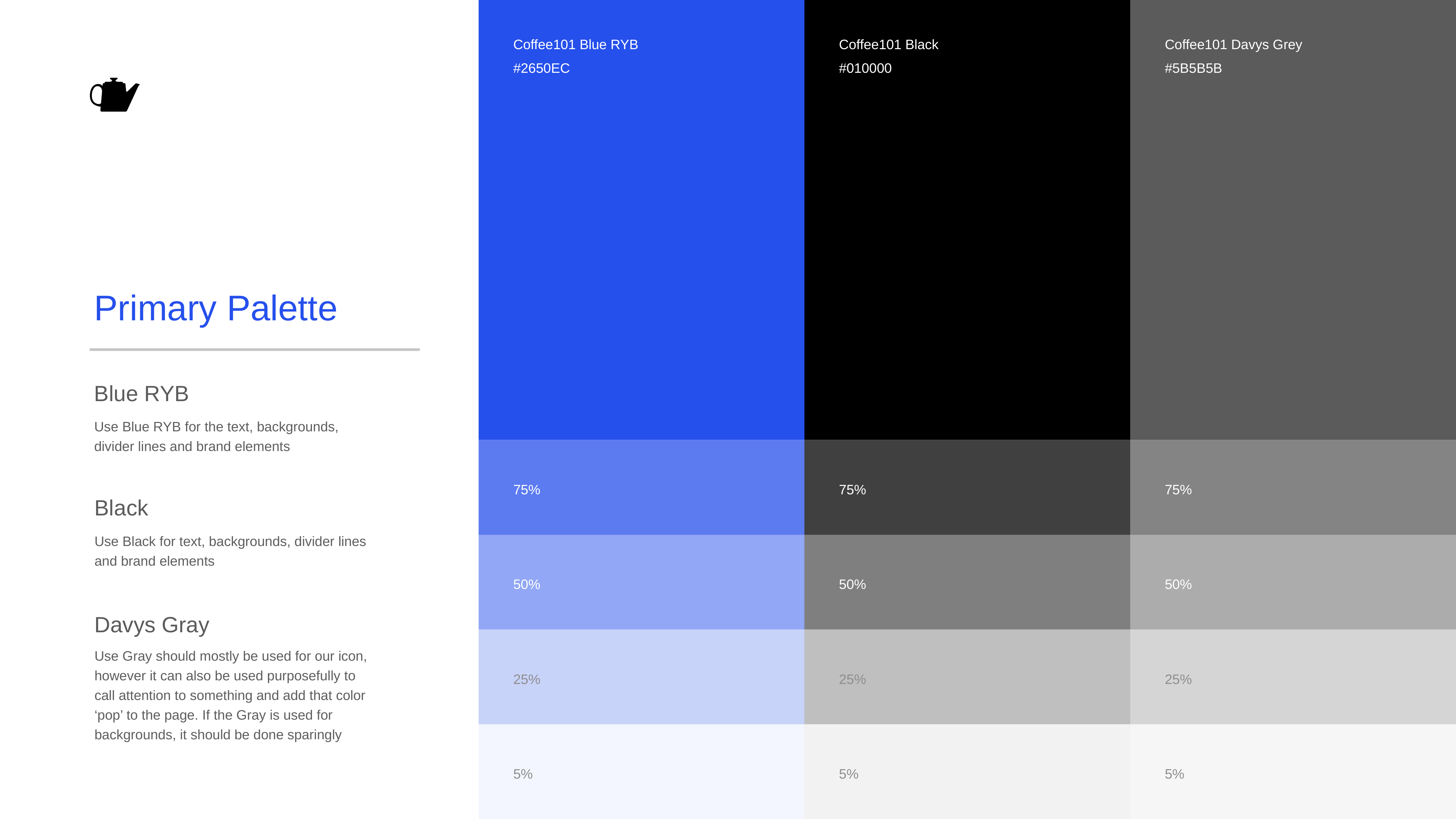

Coffee101 Black
Coffee101 Blue RYB
Coffee101 Davys Grey
#2650EC
#010000
#5B5B5B

Primary Palette

Blue RYB
Use Blue RYB for the text, backgrounds, divider lines and brand elements

75%
75%
75%
Black
Use Black for text, backgrounds, divider lines and brand elements

50%
50%
50%
Davys Gray

Use Gray should mostly be used for our icon, however it can also be used purposefully to call attention to something and add that color ‘pop’ to the page. If the Gray is used for backgrounds, it should be done sparingly
25%
25%
25%

5%
5%
5%